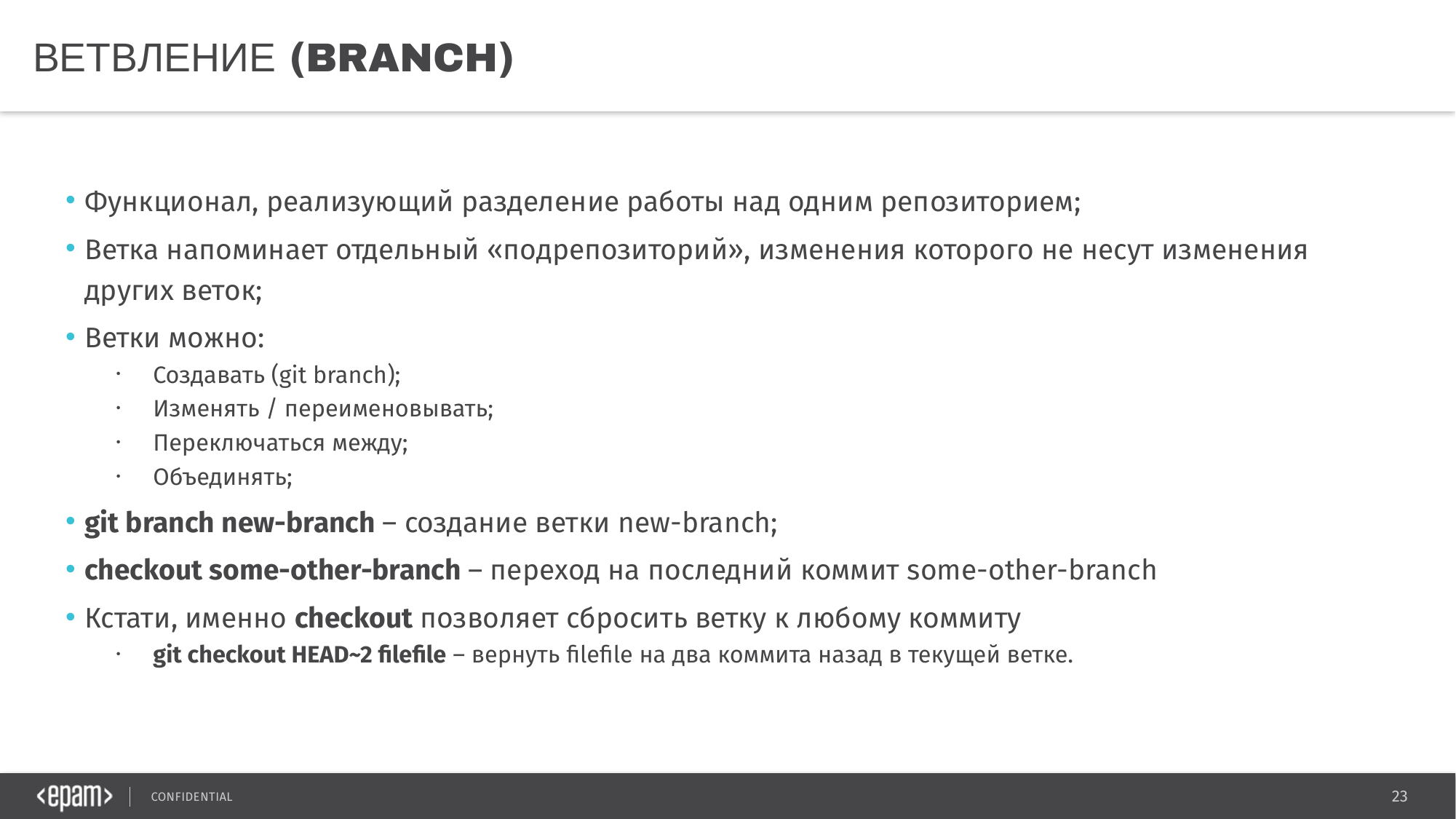

# Ветвление (branch)
Функционал, реализующий разделение работы над одним репозиторием;
Ветка напоминает отдельный «подрепозиторий», изменения которого не несут изменения других веток;
Ветки можно:
Создавать (git branch);
Изменять / переименовывать;
Переключаться между;
Объединять;
git branch new-branch – создание ветки new-branch;
checkout some-other-branch – переход на последний коммит some-other-branch
Кстати, именно checkout позволяет сбросить ветку к любому коммиту
git checkout HEAD~2 filefile – вернуть filefile на два коммита назад в текущей ветке.